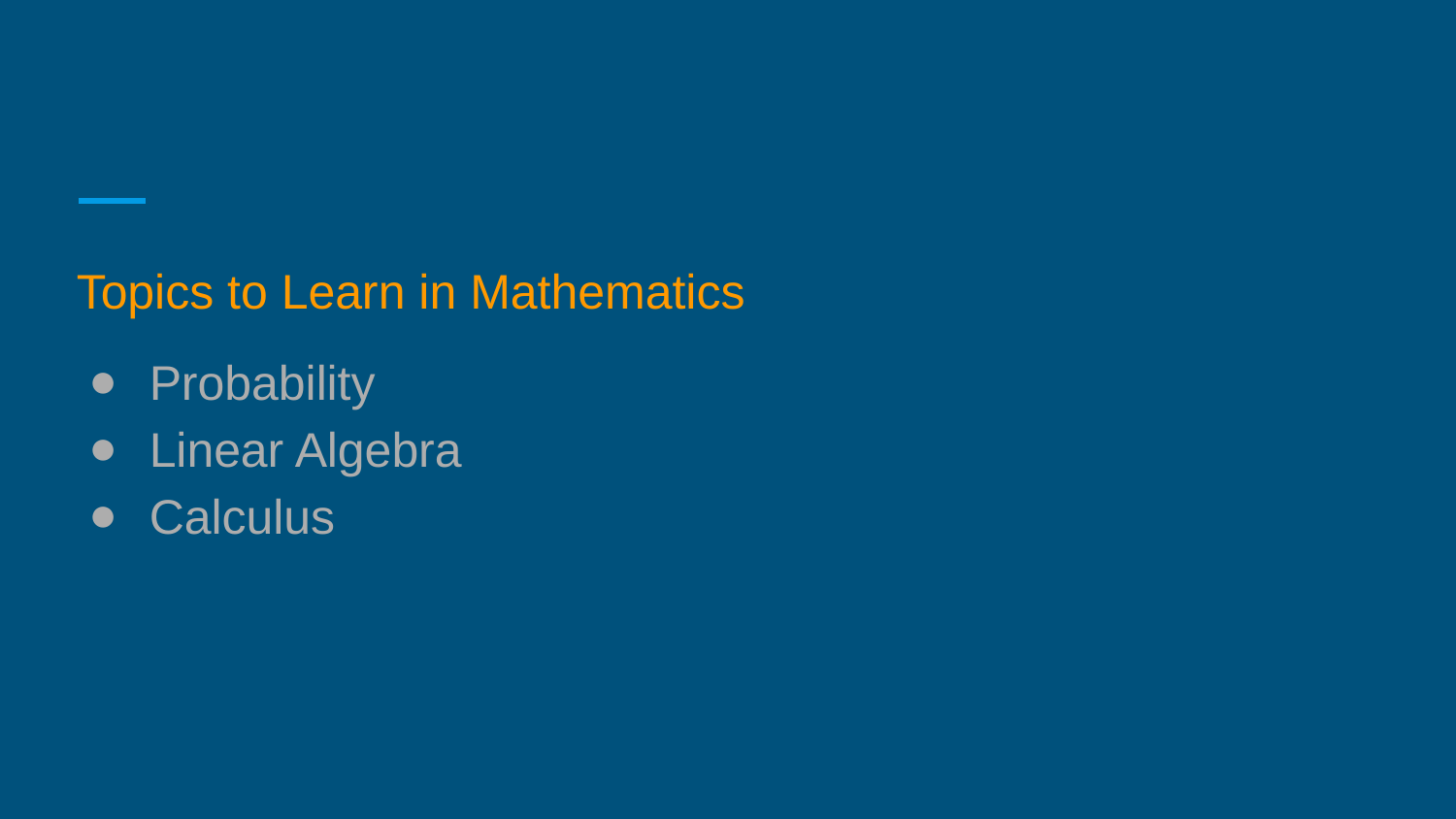

#
Topics to Learn in Mathematics
Probability
Linear Algebra
Calculus